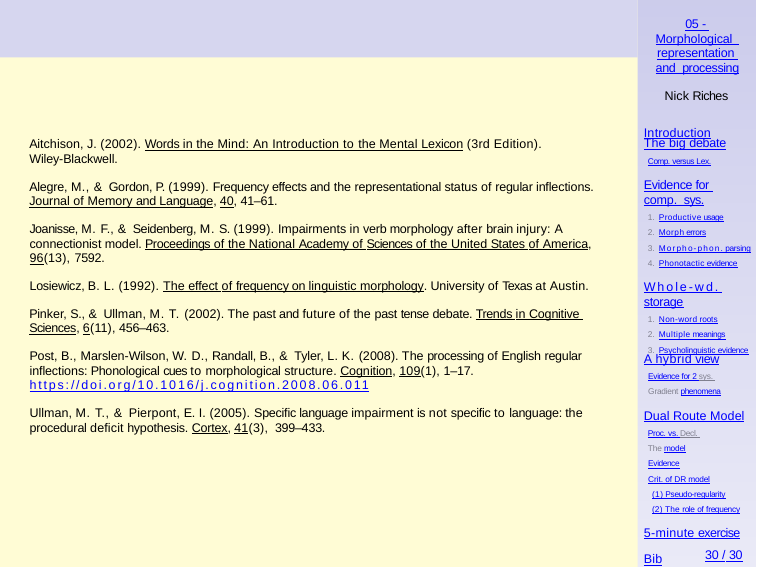

05 - Morphological  representation and  processing

Nick Riches

Introduction
The big debate
Comp. versus Lex.
Aitchison, J. (2002). Words in the Mind: An Introduction to the Mental Lexicon (3rd Edition).  Wiley-Blackwell.
Evidence for comp.  sys.
Productive usage
Morph errors
Morpho-phon. parsing
Phonotactic evidence
Alegre, M., & Gordon, P. (1999). Frequency effects and the representational status of regular inflections.  Journal of Memory and Language, 40, 41–61.
Joanisse, M. F., & Seidenberg, M. S. (1999). Impairments in verb morphology after brain injury: A  connectionist model. Proceedings of the National Academy of Sciences of the United States of America,  96(13), 7592.
Whole-wd. storage
Non-word roots
Multiple meanings
Psycholinguistic evidence
Losiewicz, B. L. (1992). The effect of frequency on linguistic morphology. University of Texas at Austin.
Pinker, S., & Ullman, M. T. (2002). The past and future of the past tense debate. Trends in Cognitive  Sciences, 6(11), 456–463.
A hybrid view
Evidence for 2 sys.  Gradient phenomena
Post, B., Marslen-Wilson, W. D., Randall, B., & Tyler, L. K. (2008). The processing of English regular  inflections: Phonological cues to morphological structure. Cognition, 109(1), 1–17.  https://doi.org/10.1016/j.cognition.2008.06.011
Dual Route Model
Proc. vs. Decl.  The model
Ullman, M. T., & Pierpont, E. I. (2005). Specific language impairment is not specific to language: the  procedural deficit hypothesis. Cortex, 41(3), 399–433.
Evidence
Crit. of DR model
(1) Pseudo-regularity
(2) The role of frequency
5-minute exercise
30 / 30
Bib